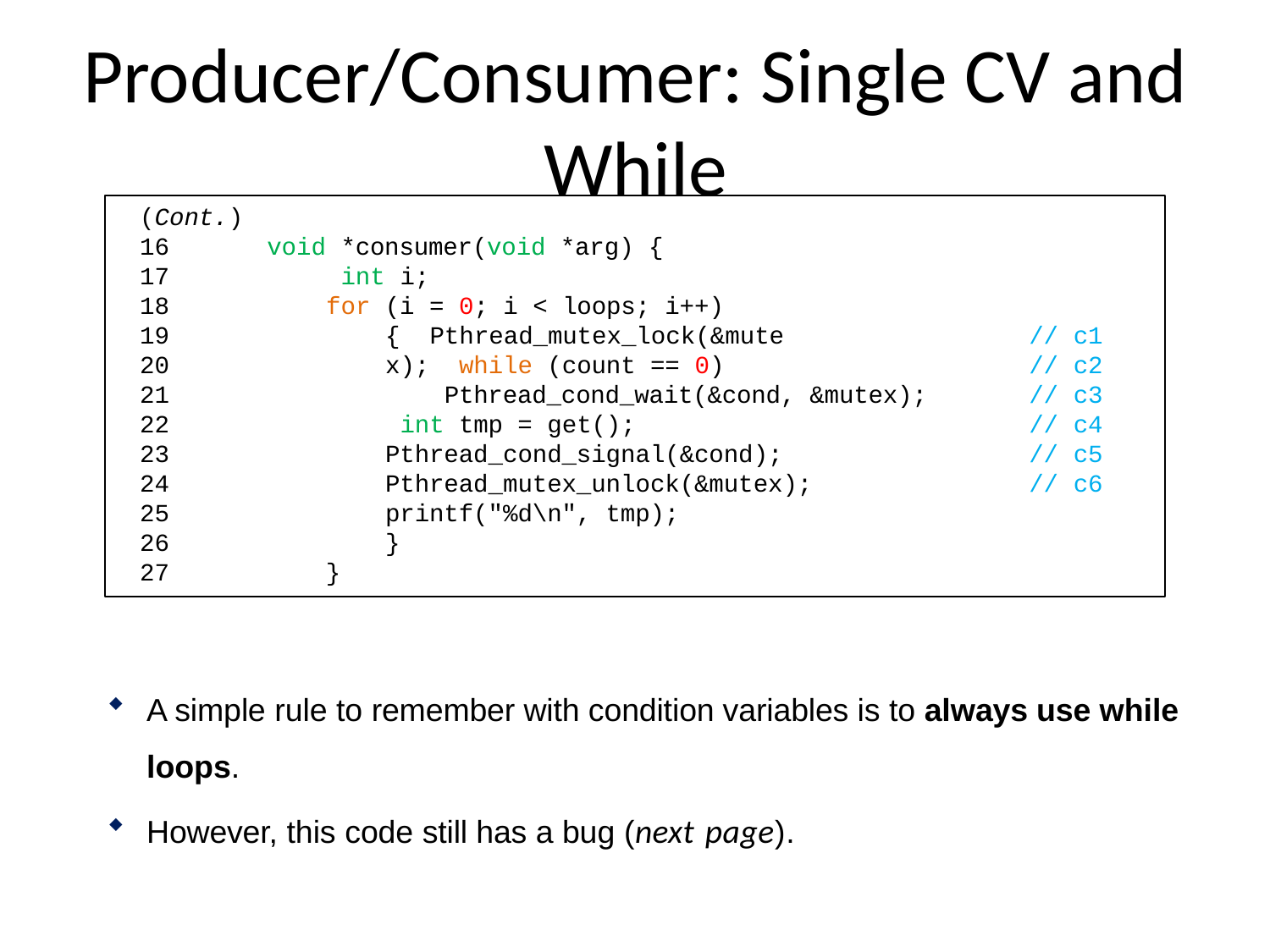

# Producer/Consumer: Single CV and While

(Cont.)
16
17
18
19
20
21
22
23
24
25
26
27
void *consumer(void *arg) {  int i;
for (i = 0; i < loops; i++) {  Pthread_mutex_lock(&mutex);  while (count == 0)
Pthread_cond_wait(&cond, &mutex);  int tmp = get();  Pthread_cond_signal(&cond);  Pthread_mutex_unlock(&mutex);  printf("%d\n", tmp);
}
}
// c1
// c2
// c3
// c4
// c5
// c6
A simple rule to remember with condition variables is to always use while  loops.
However, this code still has a bug (next page).